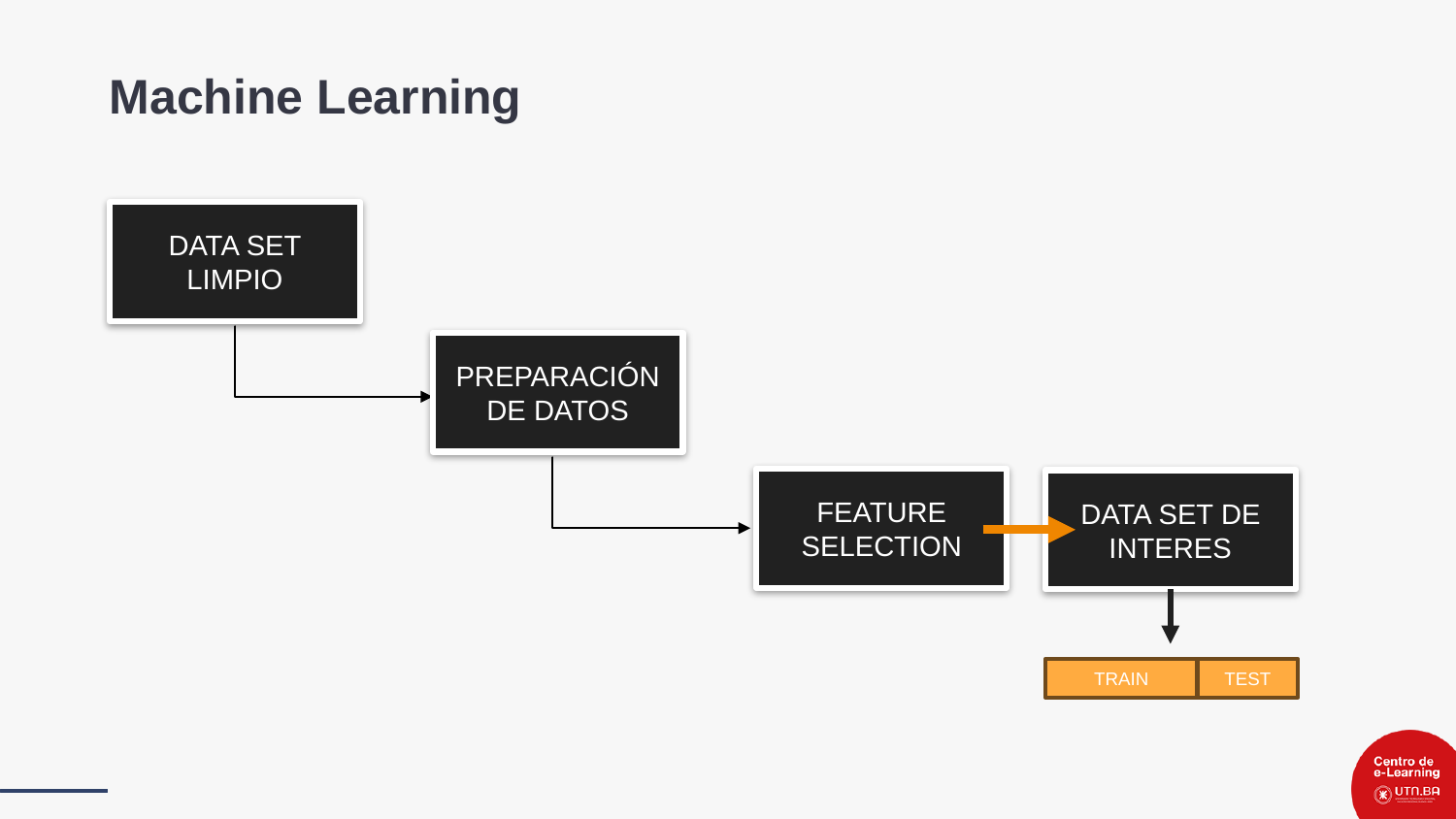

Machine Learning
DATA SET LIMPIO
PREPARACIÓN DE DATOS
FEATURE SELECTION
DATA SET DE INTERES
TRAIN
TEST